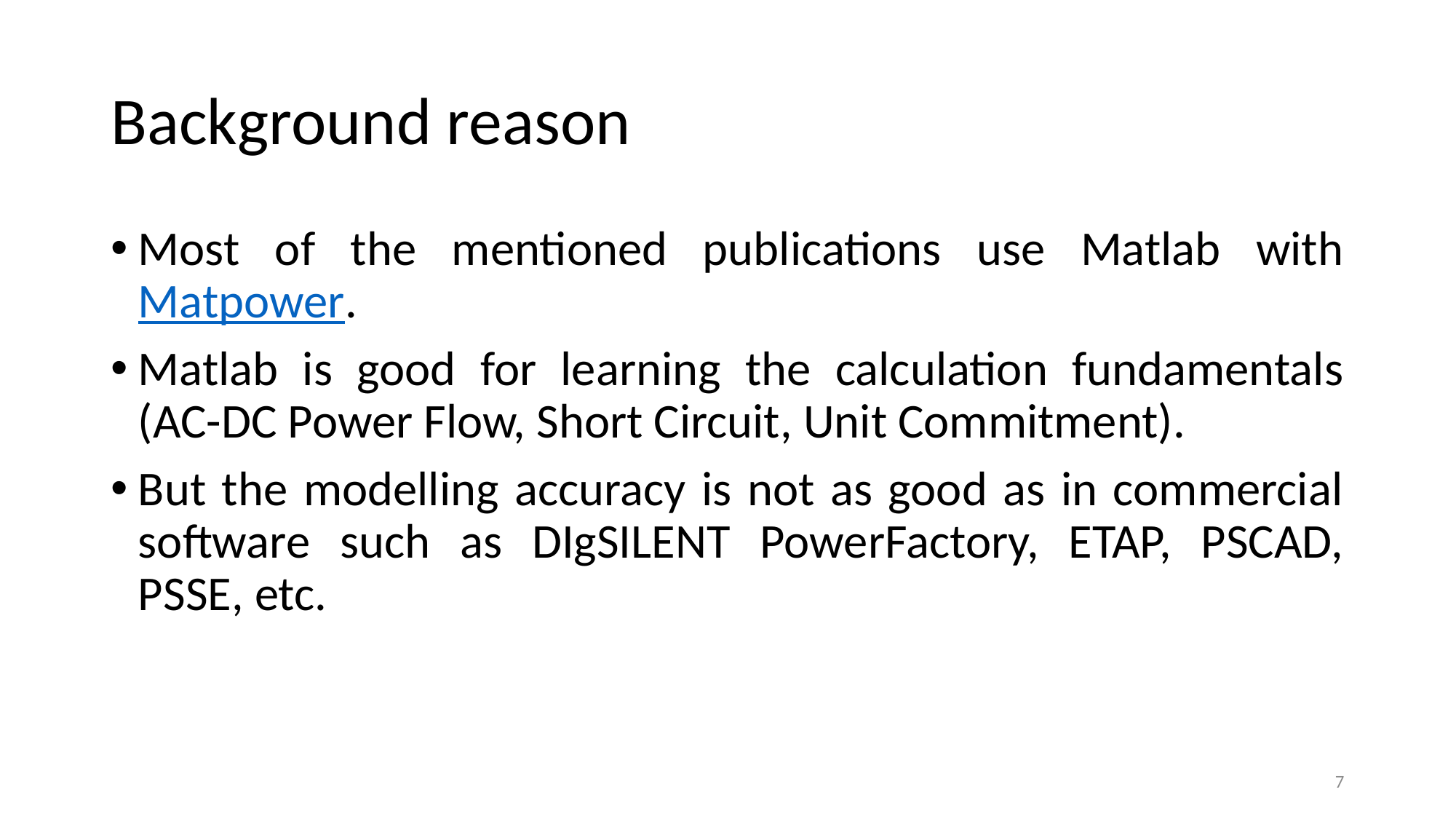

# Background reason
Most of the mentioned publications use Matlab with Matpower.
Matlab is good for learning the calculation fundamentals (AC-DC Power Flow, Short Circuit, Unit Commitment).
But the modelling accuracy is not as good as in commercial software such as DIgSILENT PowerFactory, ETAP, PSCAD, PSSE, etc.
7